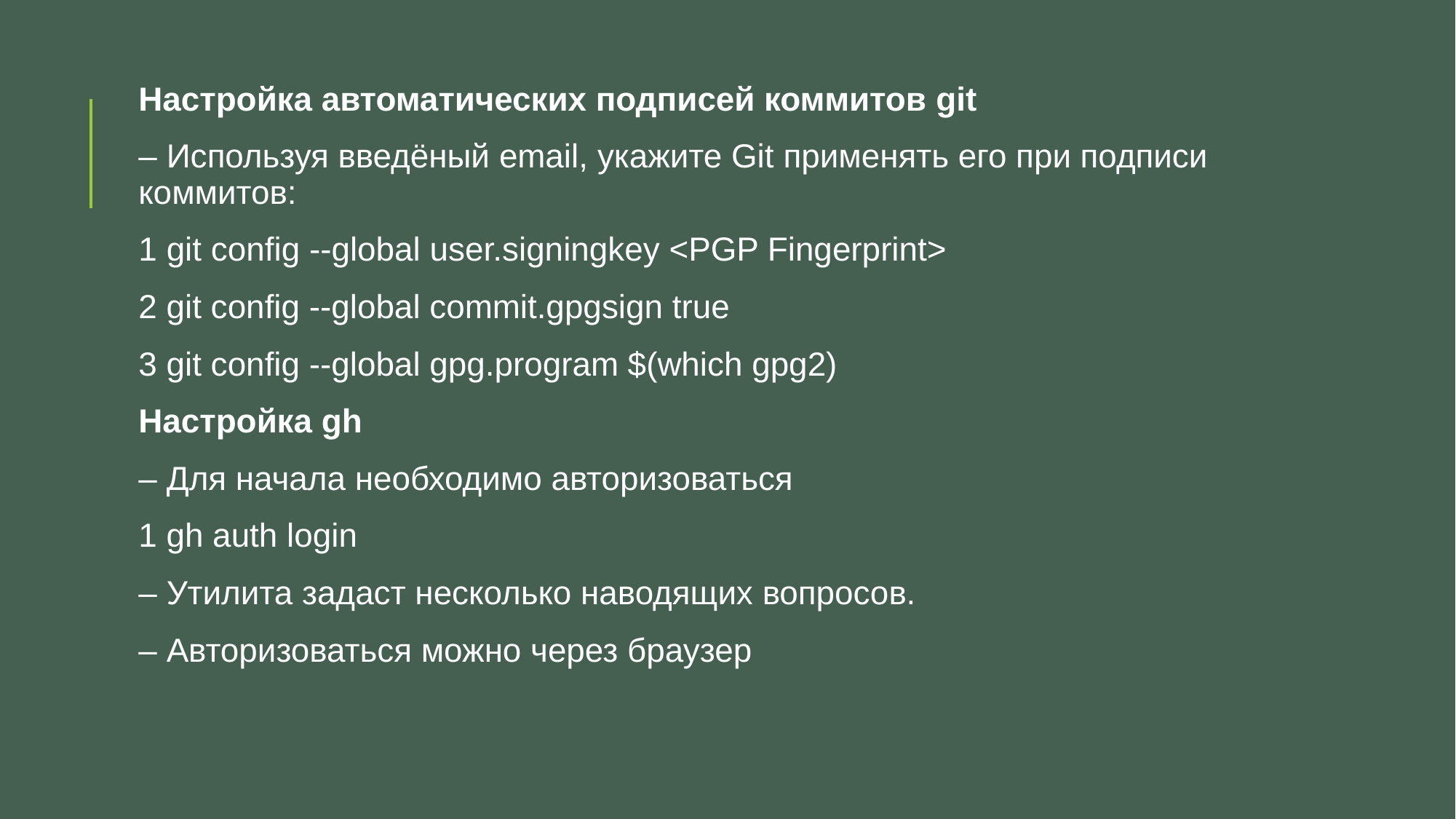

Настройка автоматических подписей коммитов git
– Используя введёный email, укажите Git применять его при подписи коммитов:
1 git config --global user.signingkey <PGP Fingerprint>
2 git config --global commit.gpgsign true
3 git config --global gpg.program $(which gpg2)
Настройка gh
– Для начала необходимо авторизоваться
1 gh auth login
– Утилита задаст несколько наводящих вопросов.
– Авторизоваться можно через браузер